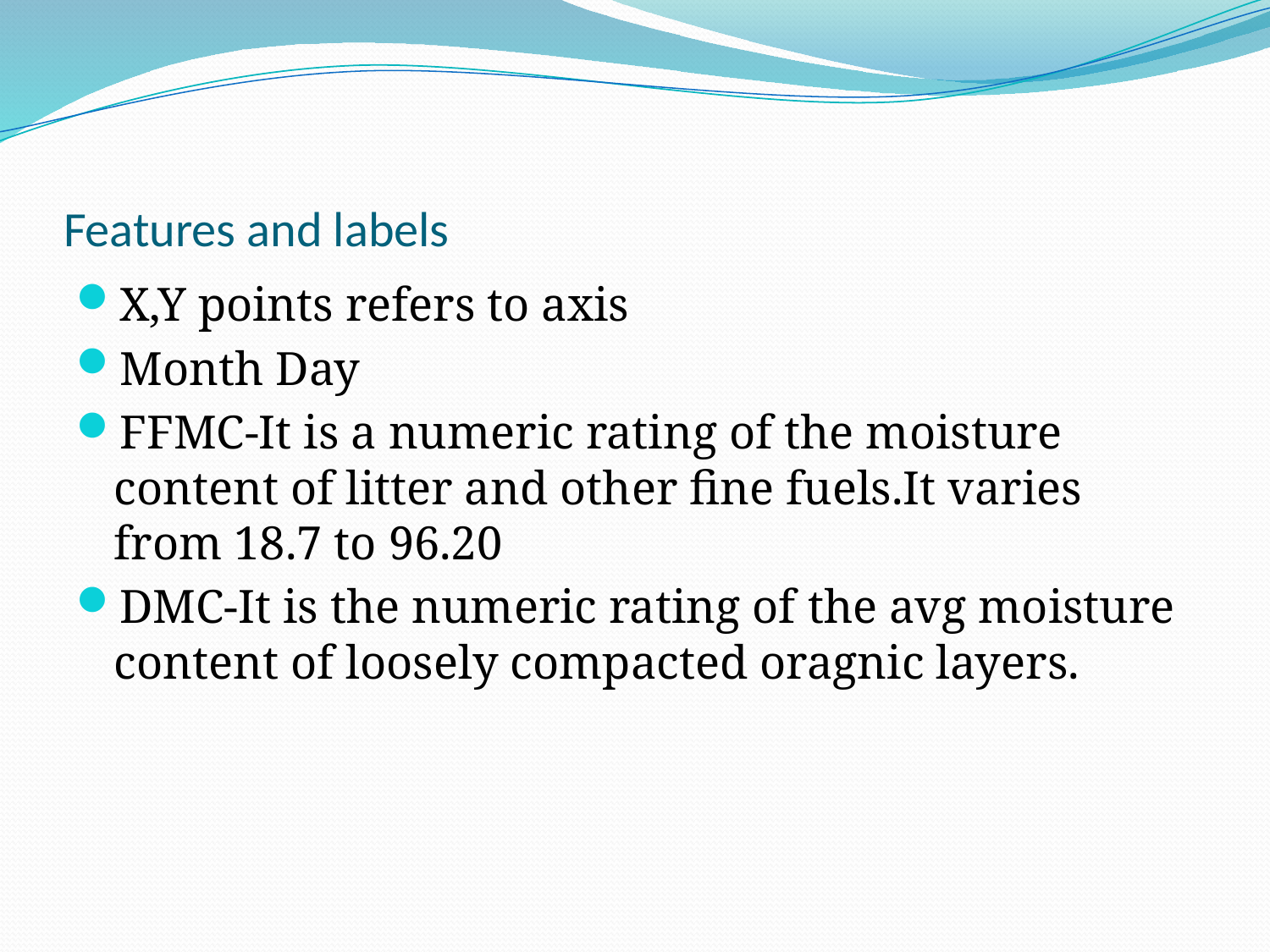

# Features and labels
X,Y points refers to axis
Month Day
FFMC-It is a numeric rating of the moisture content of litter and other fine fuels.It varies from 18.7 to 96.20
DMC-It is the numeric rating of the avg moisture content of loosely compacted oragnic layers.